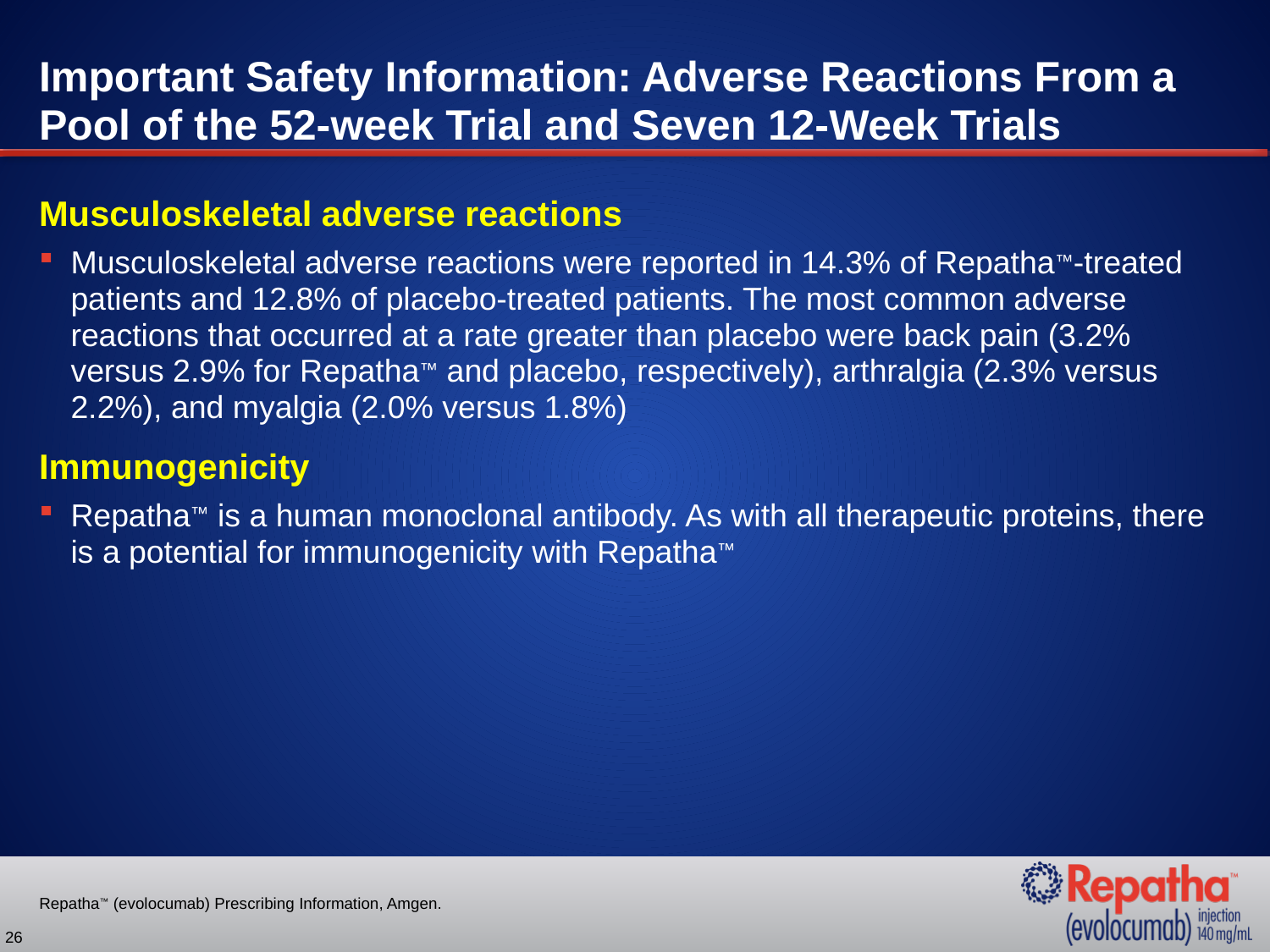

# Important Safety Information: Adverse Reactions From a Pool of the 52-week Trial and Seven 12-Week Trials
Musculoskeletal adverse reactions
Musculoskeletal adverse reactions were reported in 14.3% of Repatha™-treated patients and 12.8% of placebo-treated patients. The most common adverse reactions that occurred at a rate greater than placebo were back pain (3.2% versus 2.9% for Repatha™ and placebo, respectively), arthralgia (2.3% versus 2.2%), and myalgia (2.0% versus 1.8%)
Immunogenicity
Repatha™ is a human monoclonal antibody. As with all therapeutic proteins, there is a potential for immunogenicity with Repatha™
Repatha™ (evolocumab) Prescribing Information, Amgen.